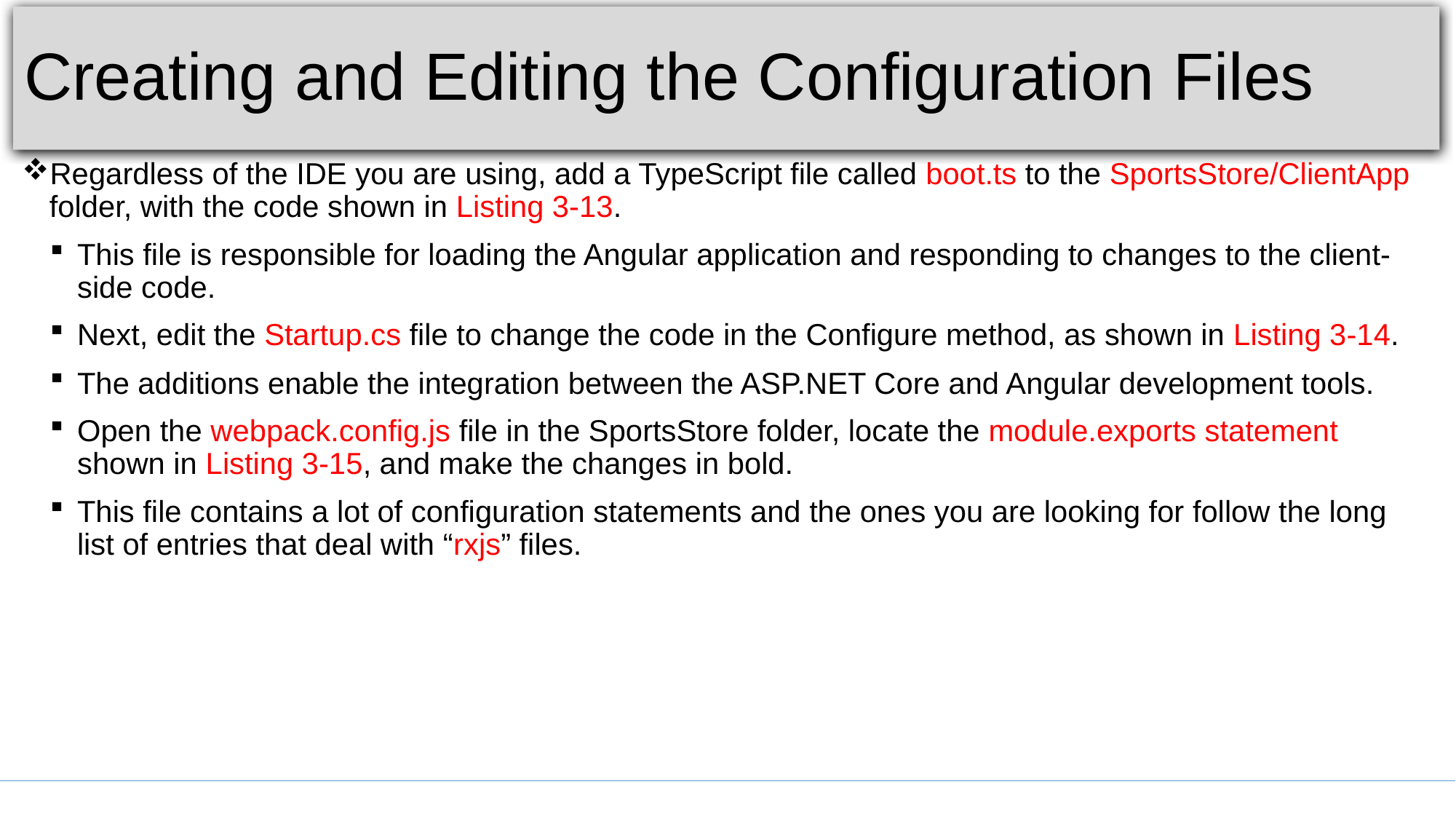

# Creating and Editing the Configuration Files
Regardless of the IDE you are using, add a TypeScript file called boot.ts to the SportsStore/ClientApp folder, with the code shown in Listing 3-13.
This file is responsible for loading the Angular application and responding to changes to the client-side code.
Next, edit the Startup.cs file to change the code in the Configure method, as shown in Listing 3-14.
The additions enable the integration between the ASP.NET Core and Angular development tools.
Open the webpack.config.js file in the SportsStore folder, locate the module.exports statement shown in Listing 3-15, and make the changes in bold.
This file contains a lot of configuration statements and the ones you are looking for follow the long list of entries that deal with “rxjs” files.